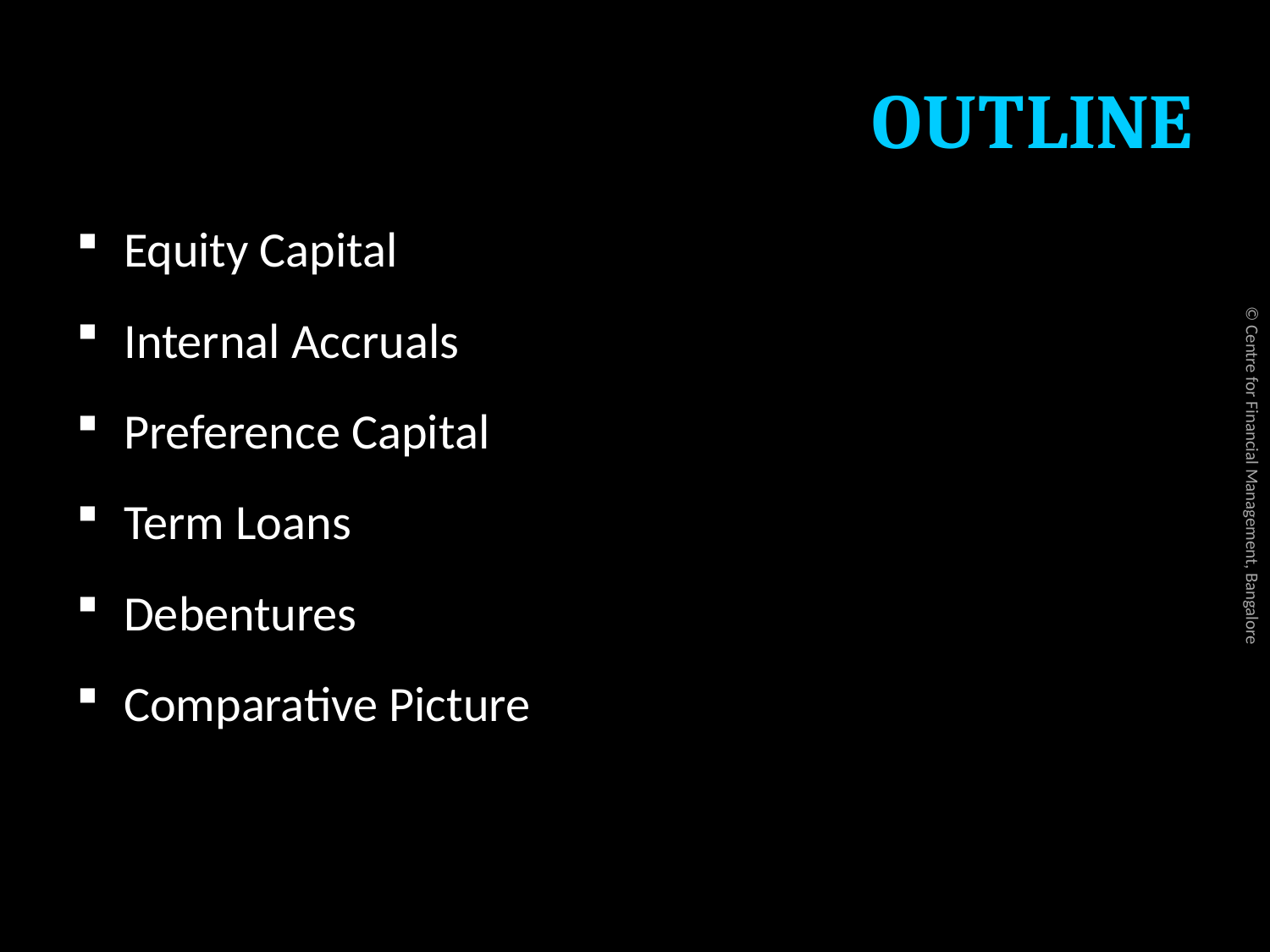

# OUTLINE
Equity Capital
Internal Accruals
Preference Capital
Term Loans
Debentures
Comparative Picture